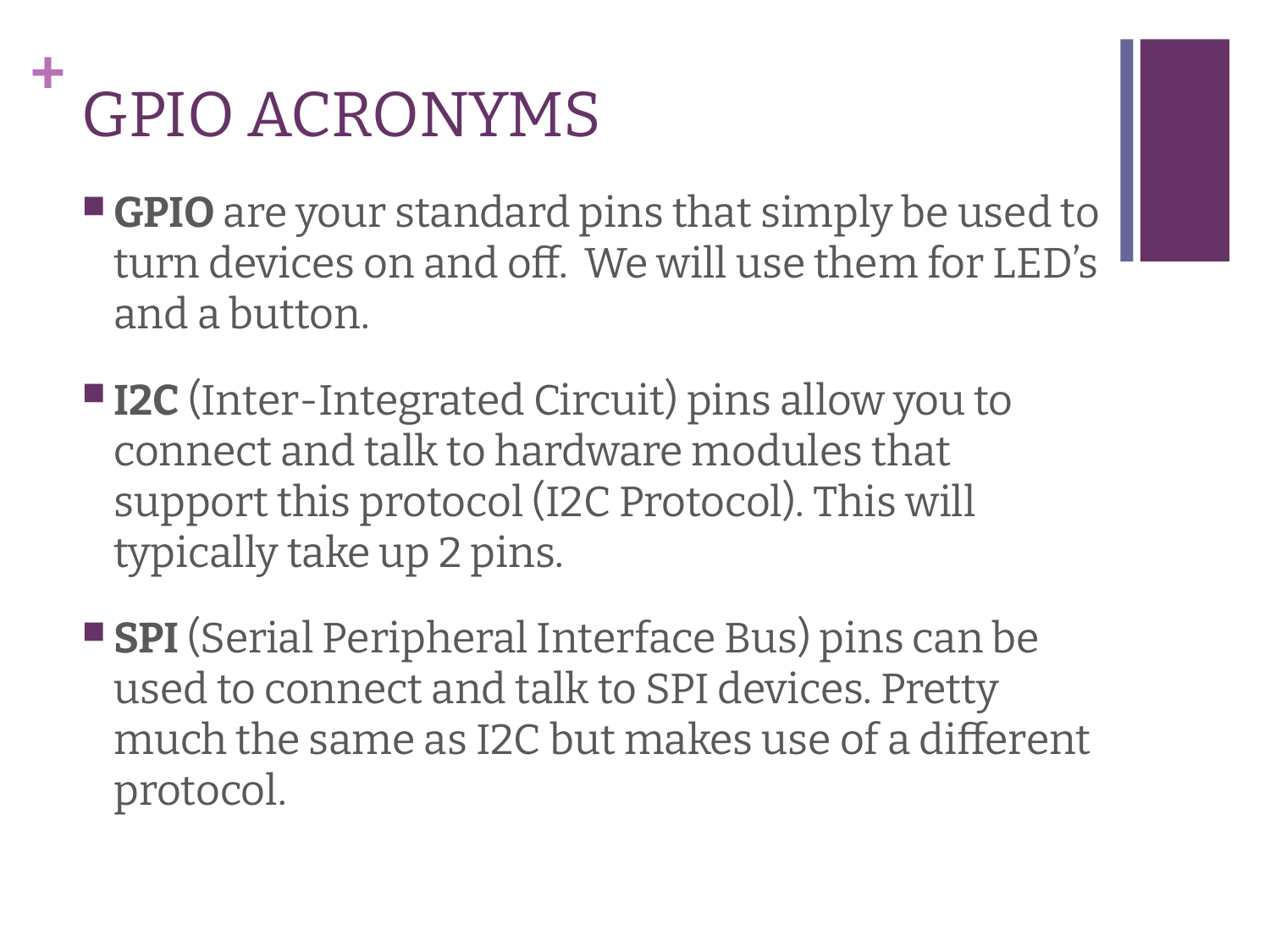

# GPIO ACRONYMS
GPIO are your standard pins that simply be used to turn devices on and off.  We will use them for LED’s and a button.
I2C (Inter-Integrated Circuit) pins allow you to connect and talk to hardware modules that support this protocol (I2C Protocol). This will typically take up 2 pins.
SPI (Serial Peripheral Interface Bus) pins can be used to connect and talk to SPI devices. Pretty much the same as I2C but makes use of a different protocol.